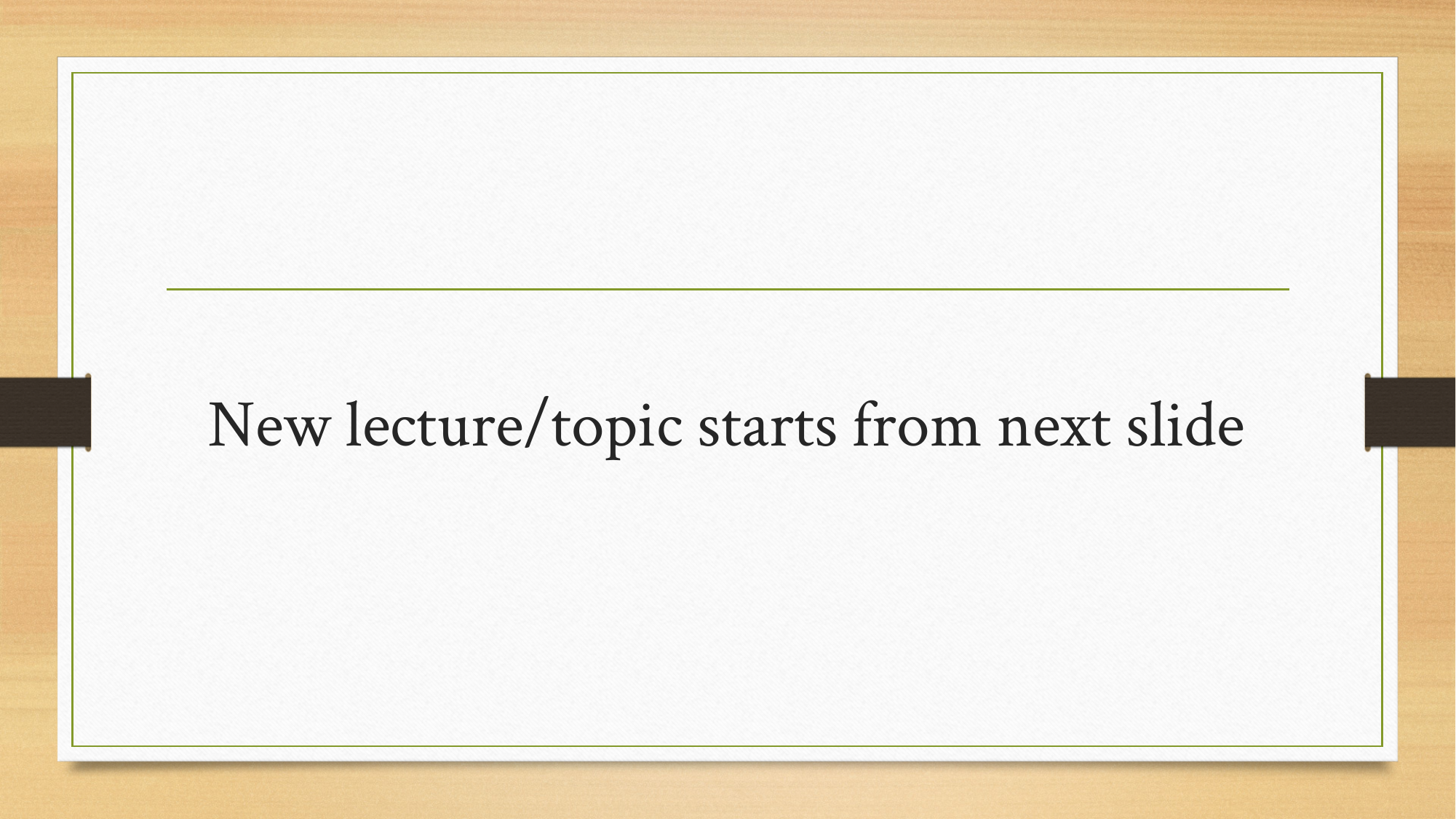

# New lecture/topic starts from next slide